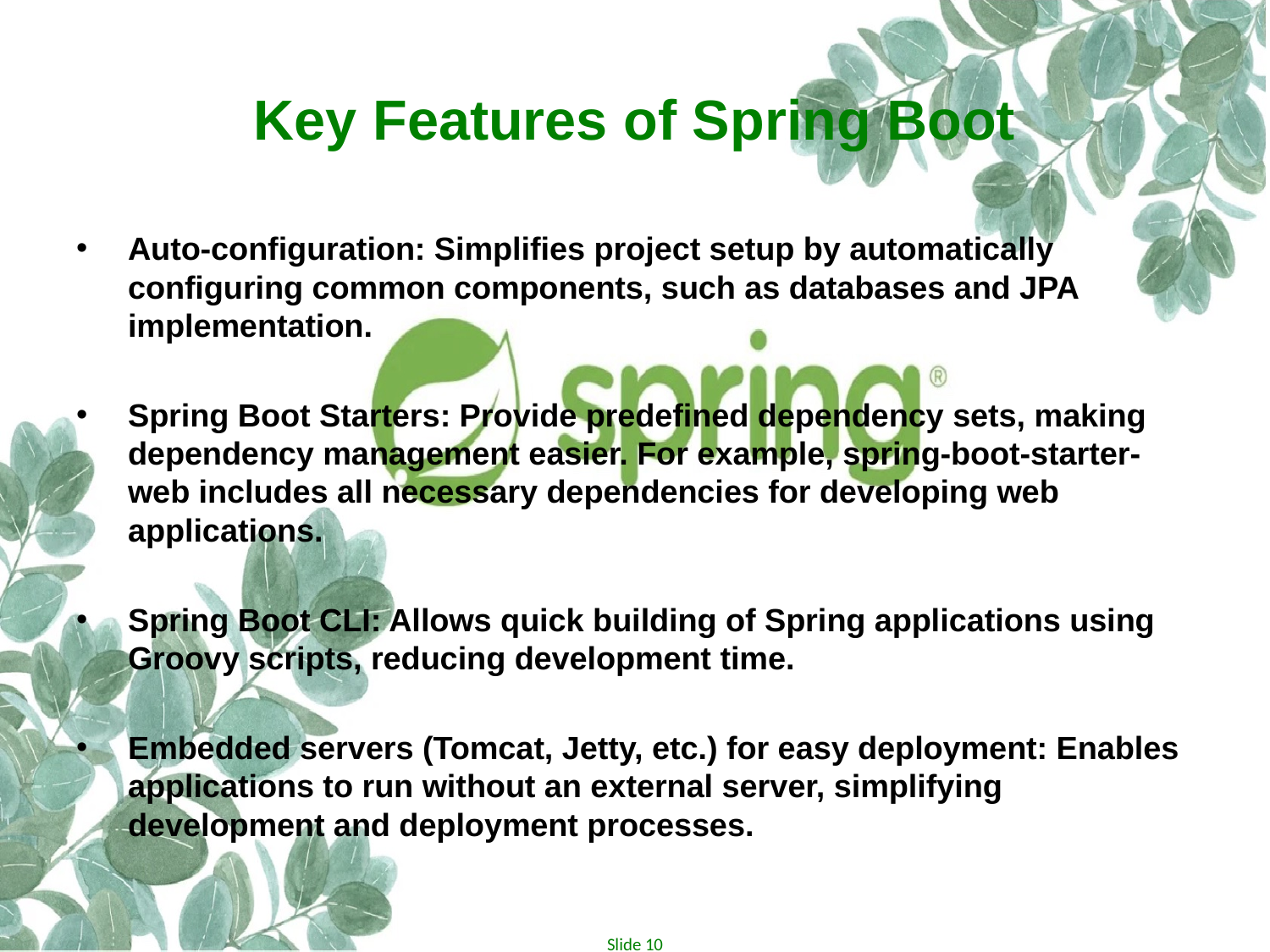

# Key Features of Spring Boot
Auto-configuration: Simplifies project setup by automatically configuring common components, such as databases and JPA implementation.

Spring Boot Starters: Provide predefined dependency sets, making dependency management easier. For example, spring-boot-starter-web includes all necessary dependencies for developing web applications.

Spring Boot CLI: Allows quick building of Spring applications using Groovy scripts, reducing development time.

Embedded servers (Tomcat, Jetty, etc.) for easy deployment: Enables applications to run without an external server, simplifying development and deployment processes.

Slide 10